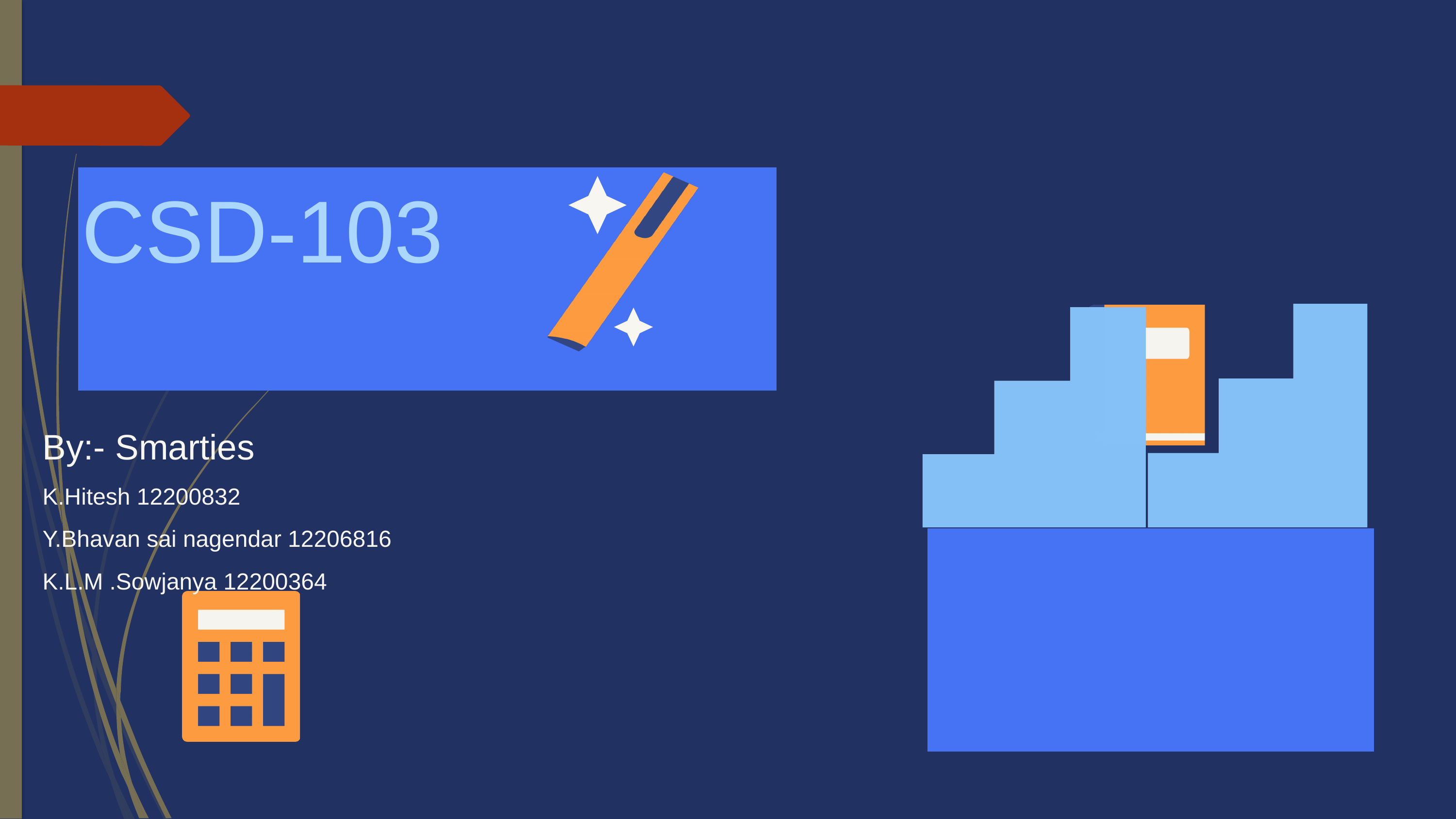

CSD-103

By:- Smarties
K.Hitesh 12200832
Y.Bhavan sai nagendar 12206816
K.L.M .Sowjanya 12200364